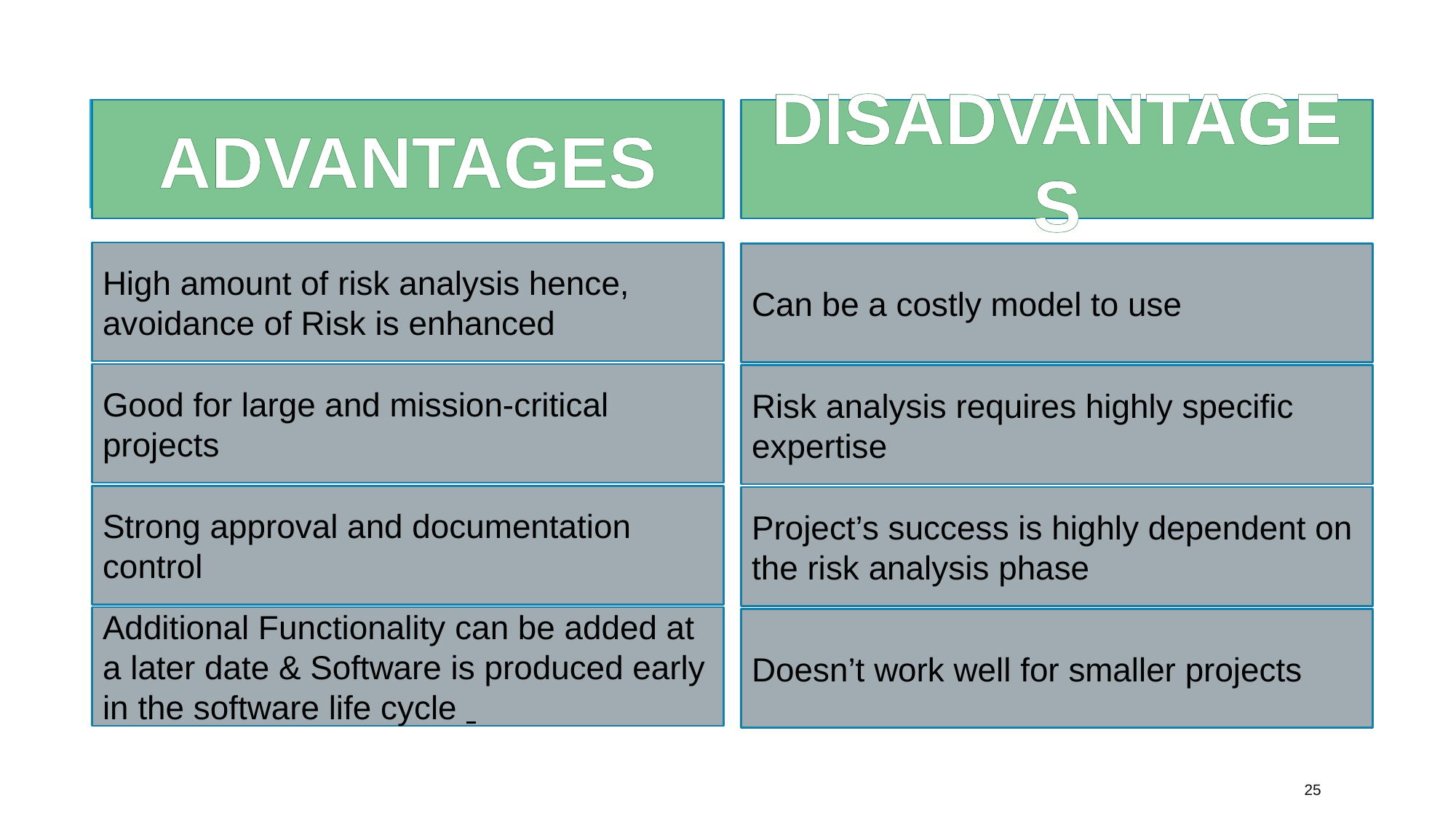

ADVANTAGES
DISADVANTAGES
High amount of risk analysis hence, avoidance of Risk is enhanced
Can be a costly model to use
Good for large and mission-critical projects
Risk analysis requires highly specific expertise
Strong approval and documentation control
Project’s success is highly dependent on the risk analysis phase
Additional Functionality can be added at a later date & Software is produced early in the software life cycle
Doesn’t work well for smaller projects
25